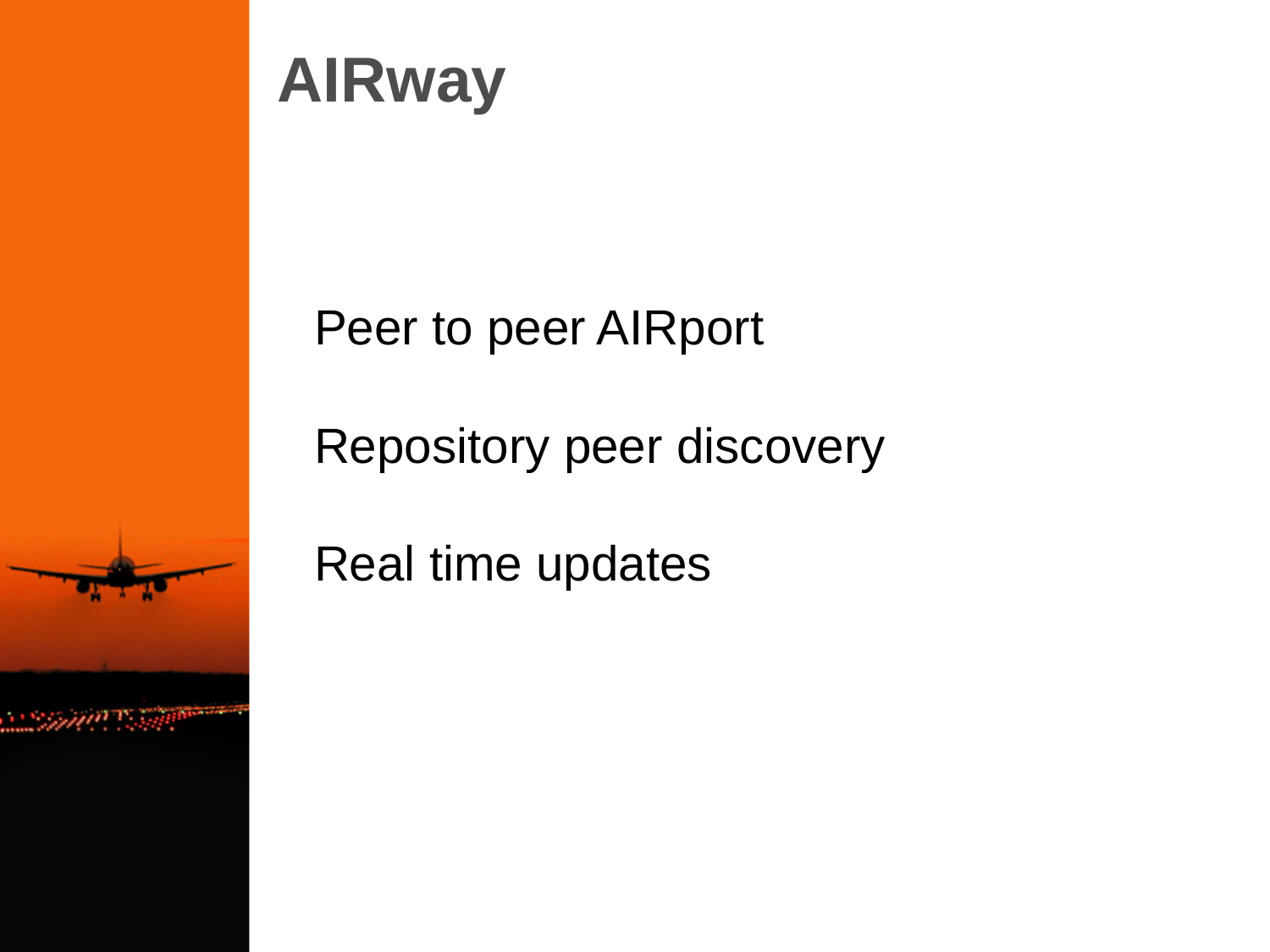

# AIRway

Peer to peer AIRport
Repository peer discovery
Real time updates